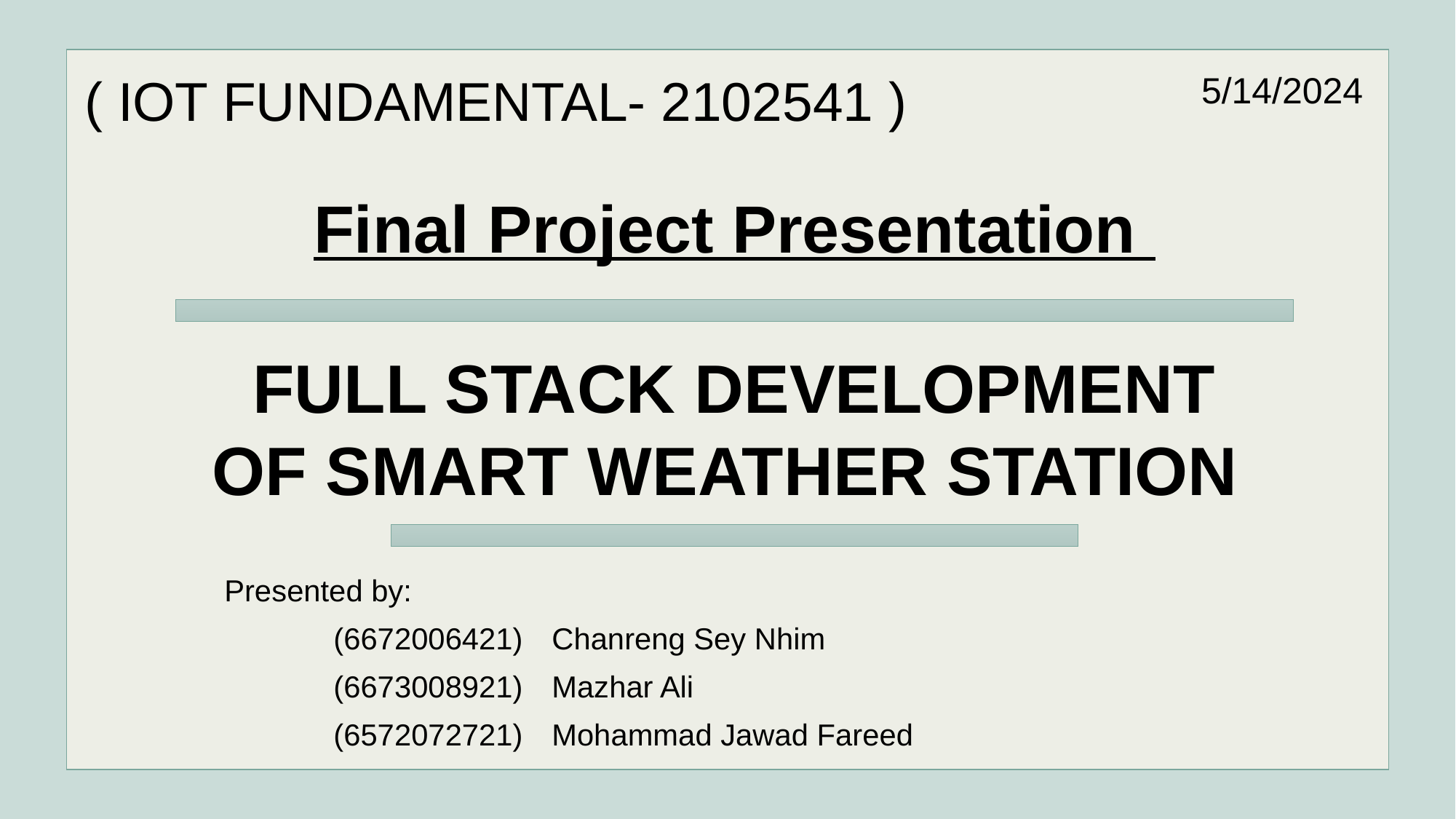

( IOT FUNDAMENTAL- 2102541 )
5/14/2024
# Final Project Presentation

FULL STACK DEVELOPMENT OF SMART WEATHER STATION
Presented by:
	(6672006421)	Chanreng Sey Nhim
	(6673008921)	Mazhar Ali
	(6572072721) 	Mohammad Jawad Fareed